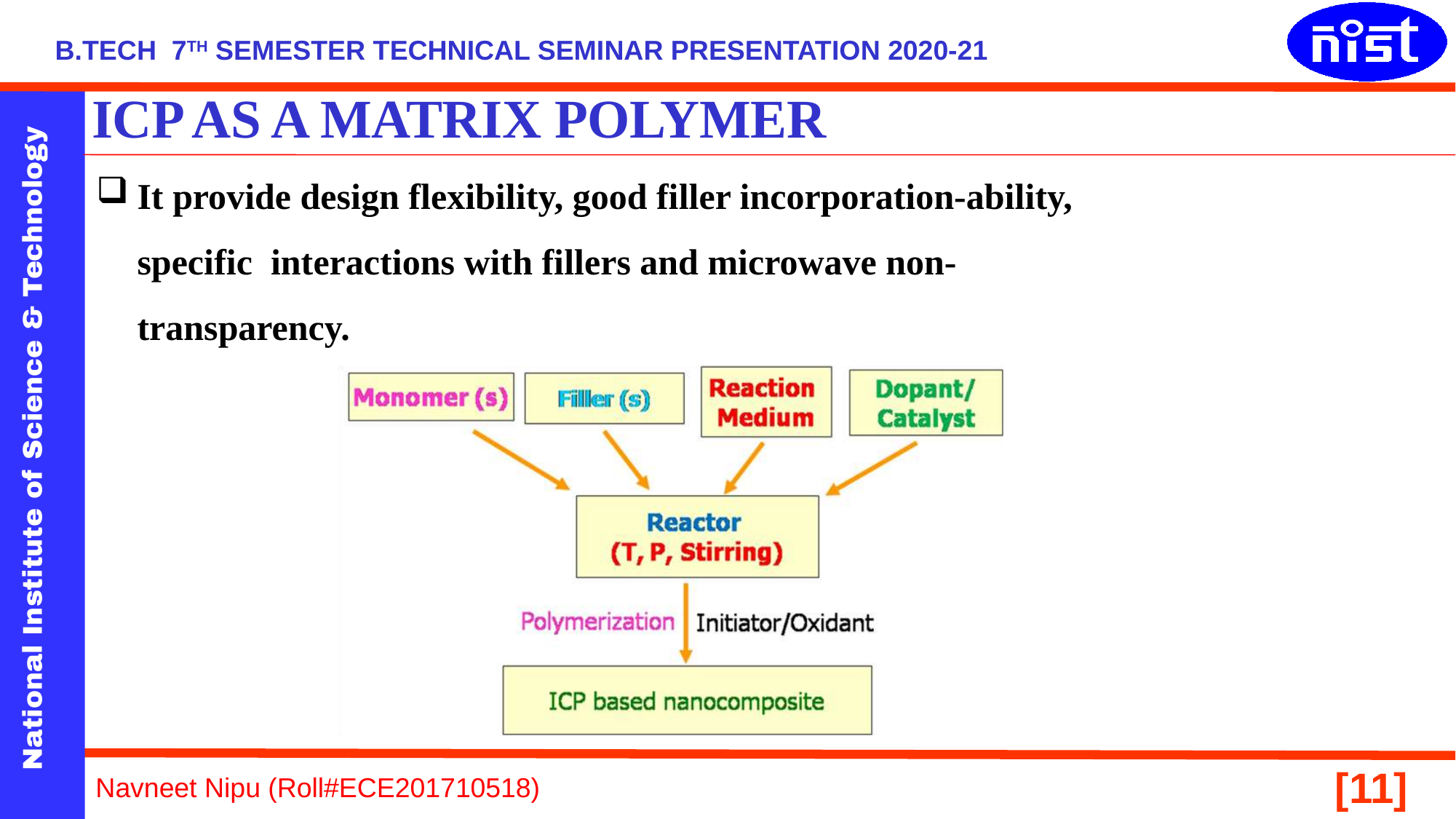

11
ICP AS A MATRIX POLYMER
It provide design flexibility, good filler incorporation-ability, specific  interactions with fillers and microwave non-transparency.